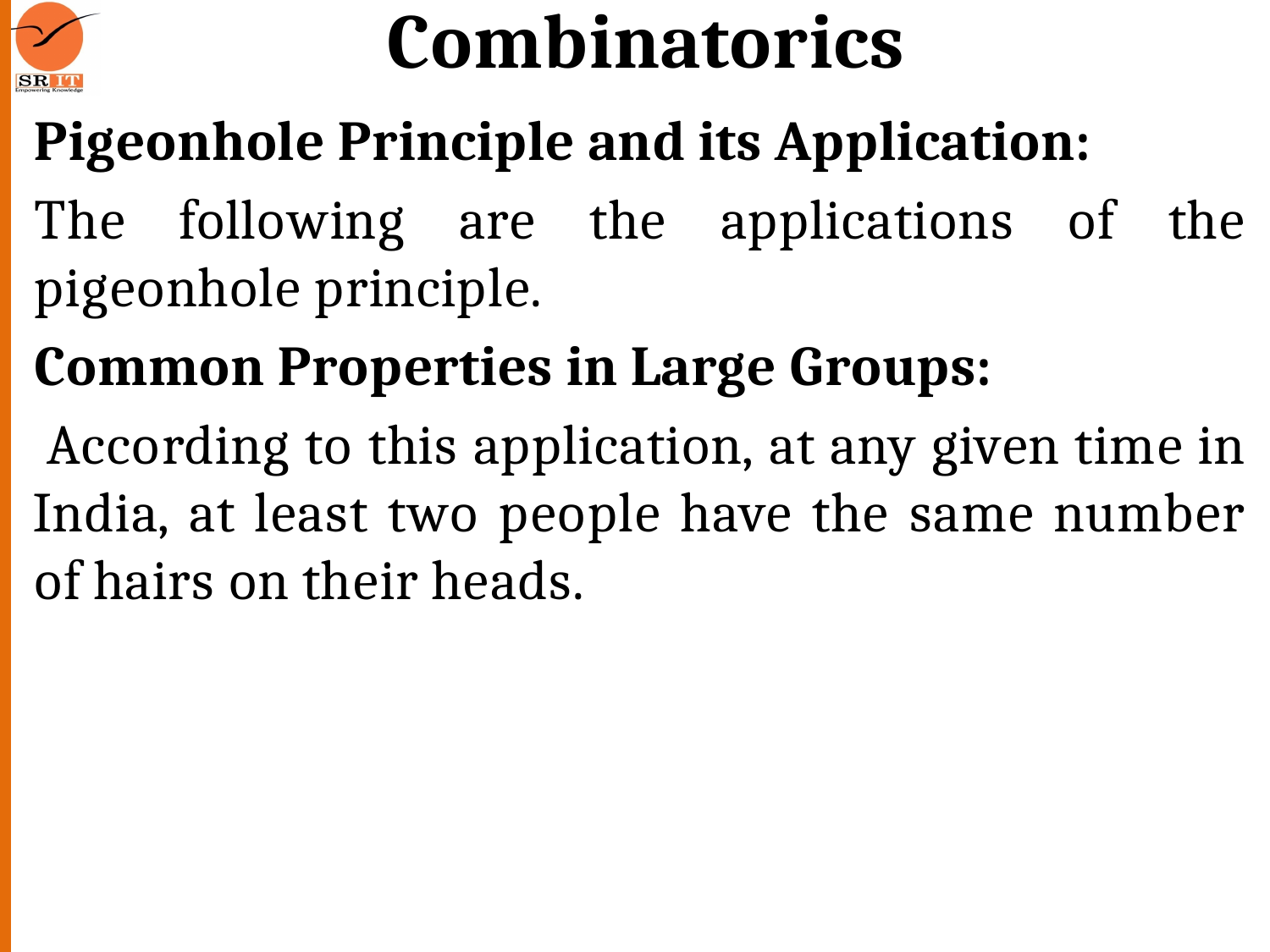

# Combinatorics
Pigeonhole Principle and its Application:
The following are the applications of the pigeonhole principle.
Common Properties in Large Groups:
 According to this application, at any given time in India, at least two people have the same number of hairs on their heads.